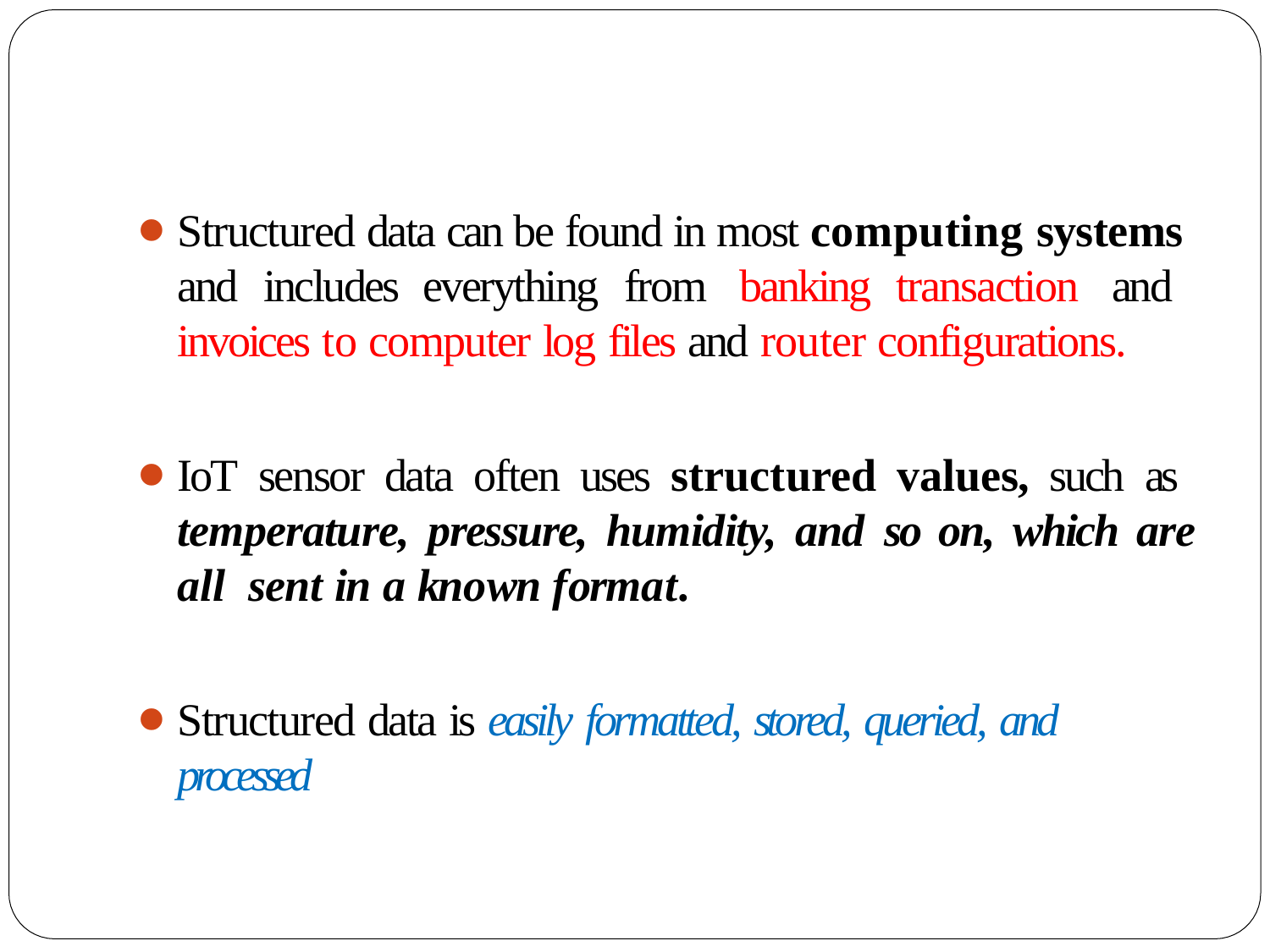

Structured data can be found in most computing systems  and includes everything from banking transaction and  invoices to computer log files and router configurations.

IoT sensor data often uses structured values, such as  temperature, pressure, humidity, and so on, which are all  sent in a known format.

Structured data is easily formatted, stored, queried, and processed